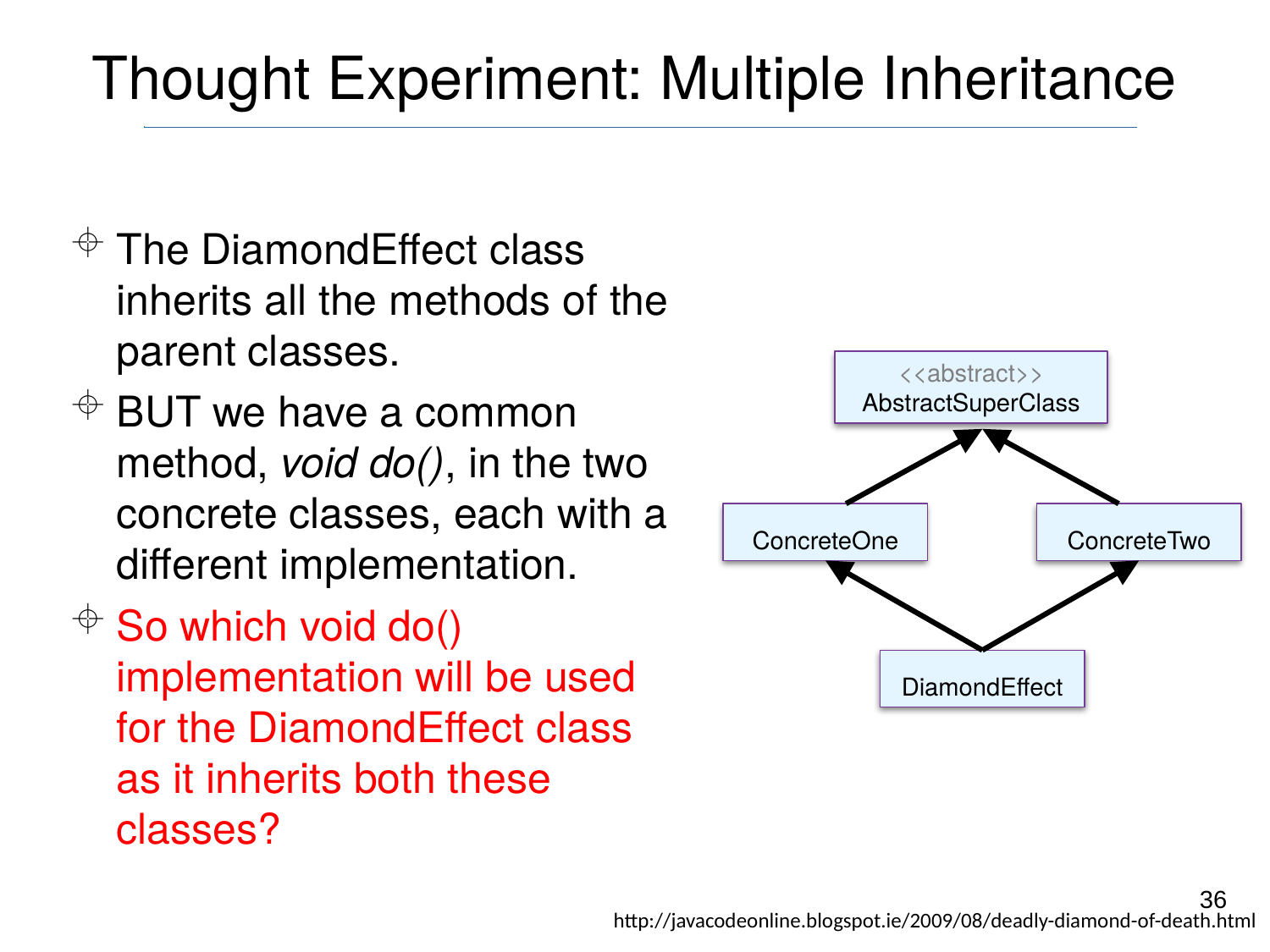

# Thought Experiment: Multiple Inheritance
The DiamondEffect class inherits all the methods of the parent classes.
BUT we have a common method, void do(), in the two concrete classes, each with a different implementation.
So which void do() implementation will be used for the DiamondEffect class as it inherits both these classes?
<<abstract>>
AbstractSuperClass
ConcreteTwo
ConcreteOne
DiamondEffect
36
http://javacodeonline.blogspot.ie/2009/08/deadly-diamond-of-death.html